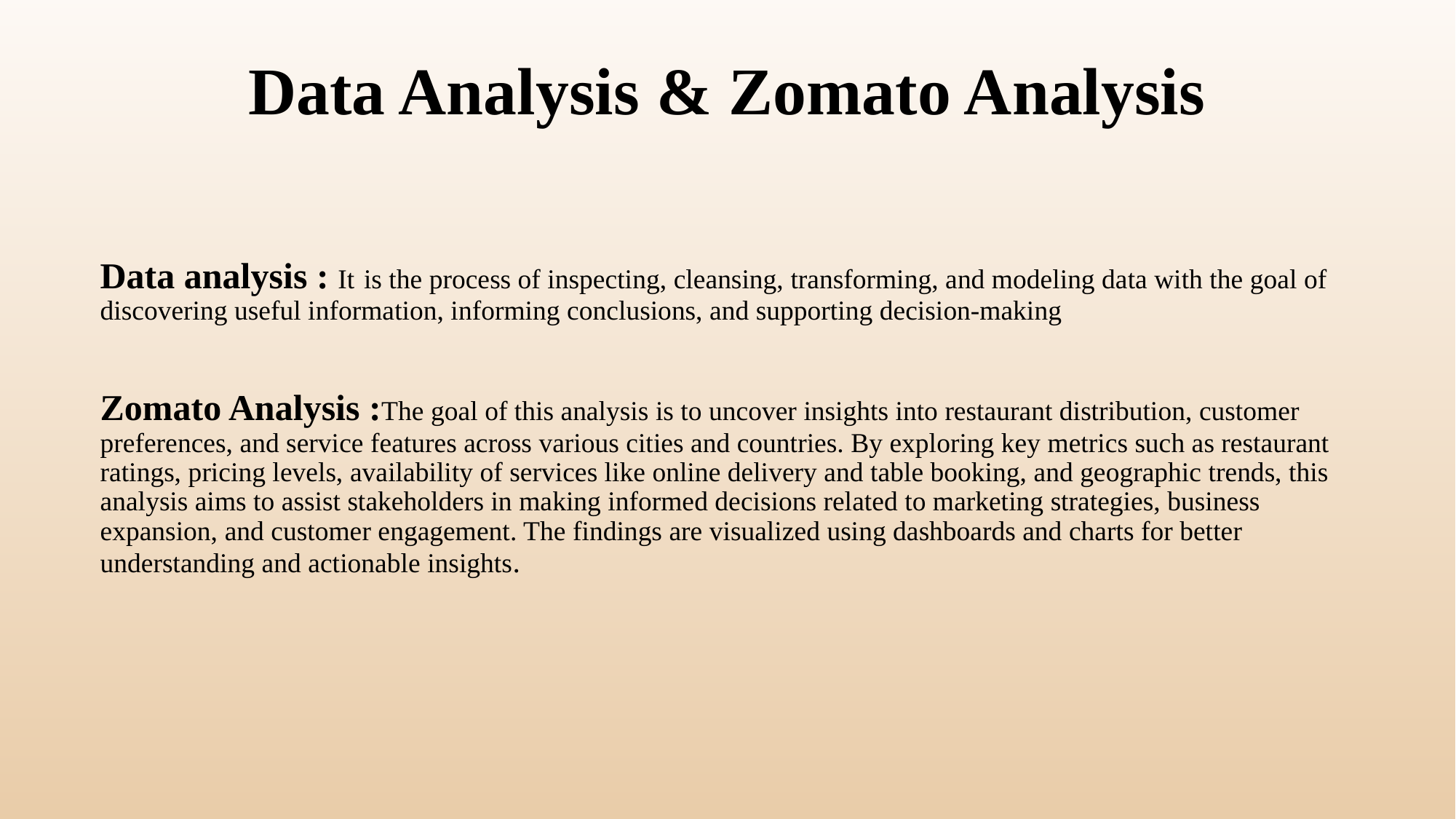

# Data Analysis & Zomato Analysis

Data analysis : It is the process of inspecting, cleansing, transforming, and modeling data with the goal of discovering useful information, informing conclusions, and supporting decision-making

Zomato Analysis :The goal of this analysis is to uncover insights into restaurant distribution, customer preferences, and service features across various cities and countries. By exploring key metrics such as restaurant ratings, pricing levels, availability of services like online delivery and table booking, and geographic trends, this analysis aims to assist stakeholders in making informed decisions related to marketing strategies, business expansion, and customer engagement. The findings are visualized using dashboards and charts for better understanding and actionable insights.